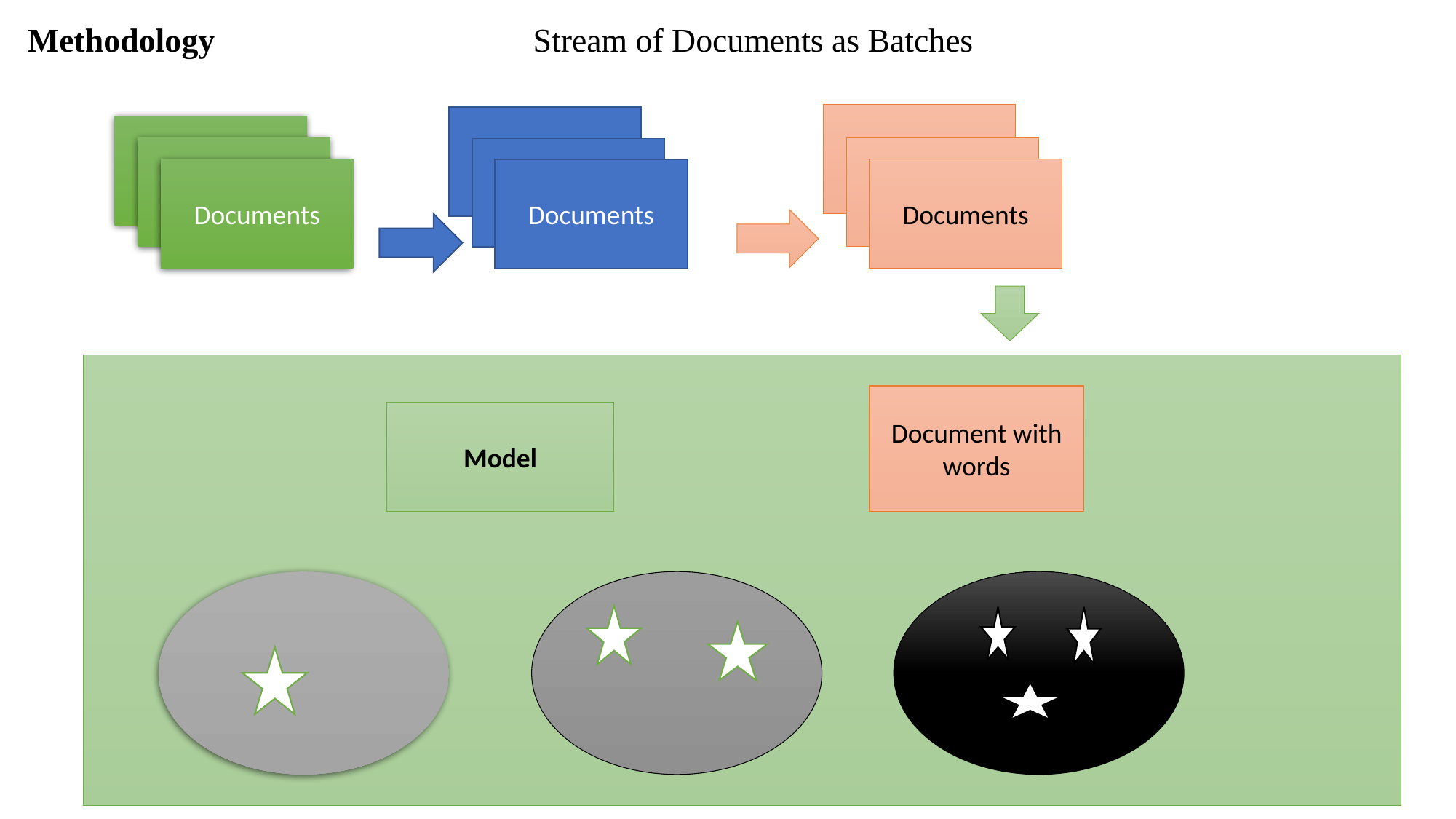

Methodology                                      Stream of Documents as Batches

Documents
Documents
Documents

Document with words
Model